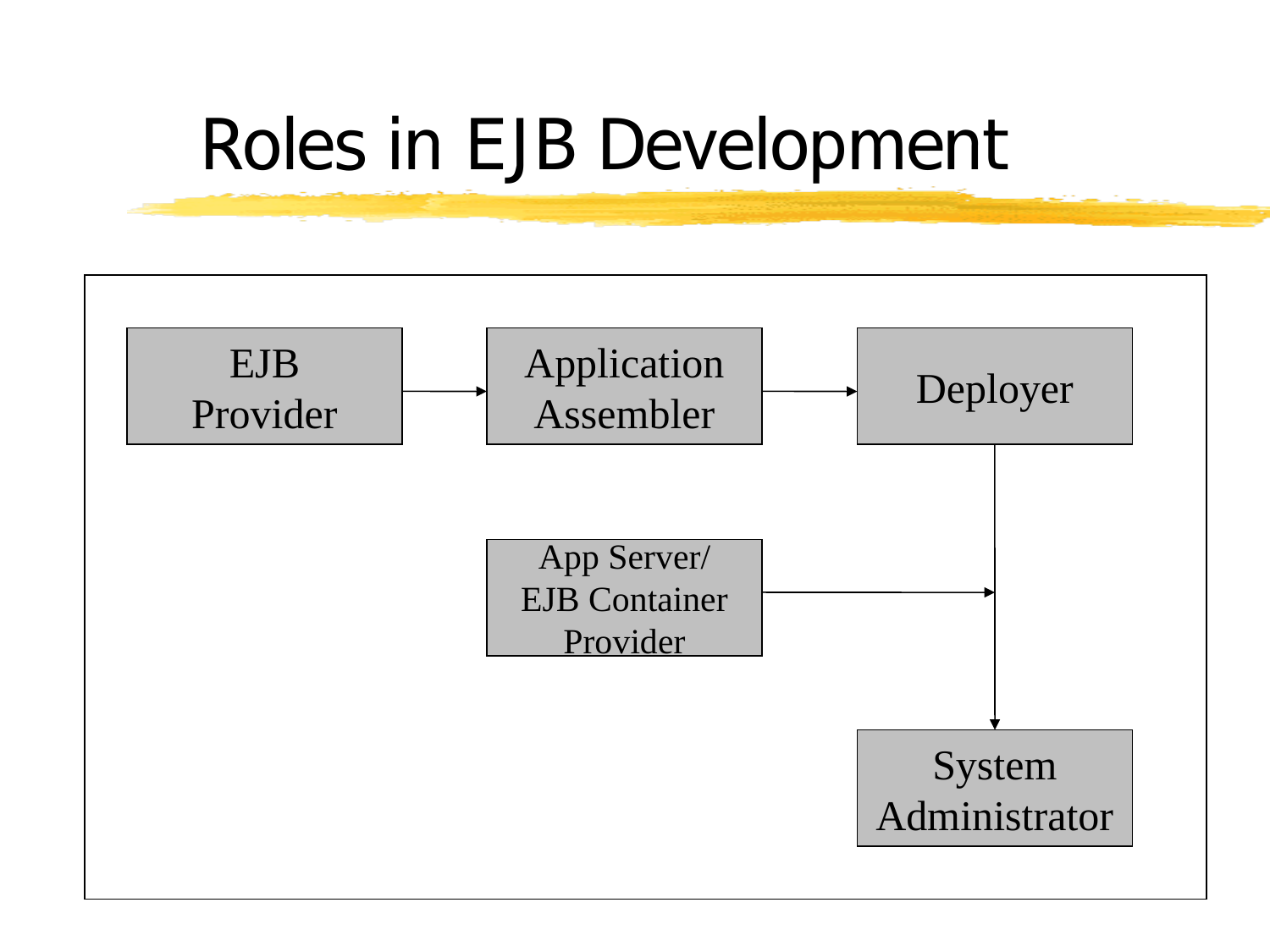

# Roles in EJB Development

EJB
Provider
Application
Assembler
Deployer

App Server/
EJB Container
Provider

System
Administrator